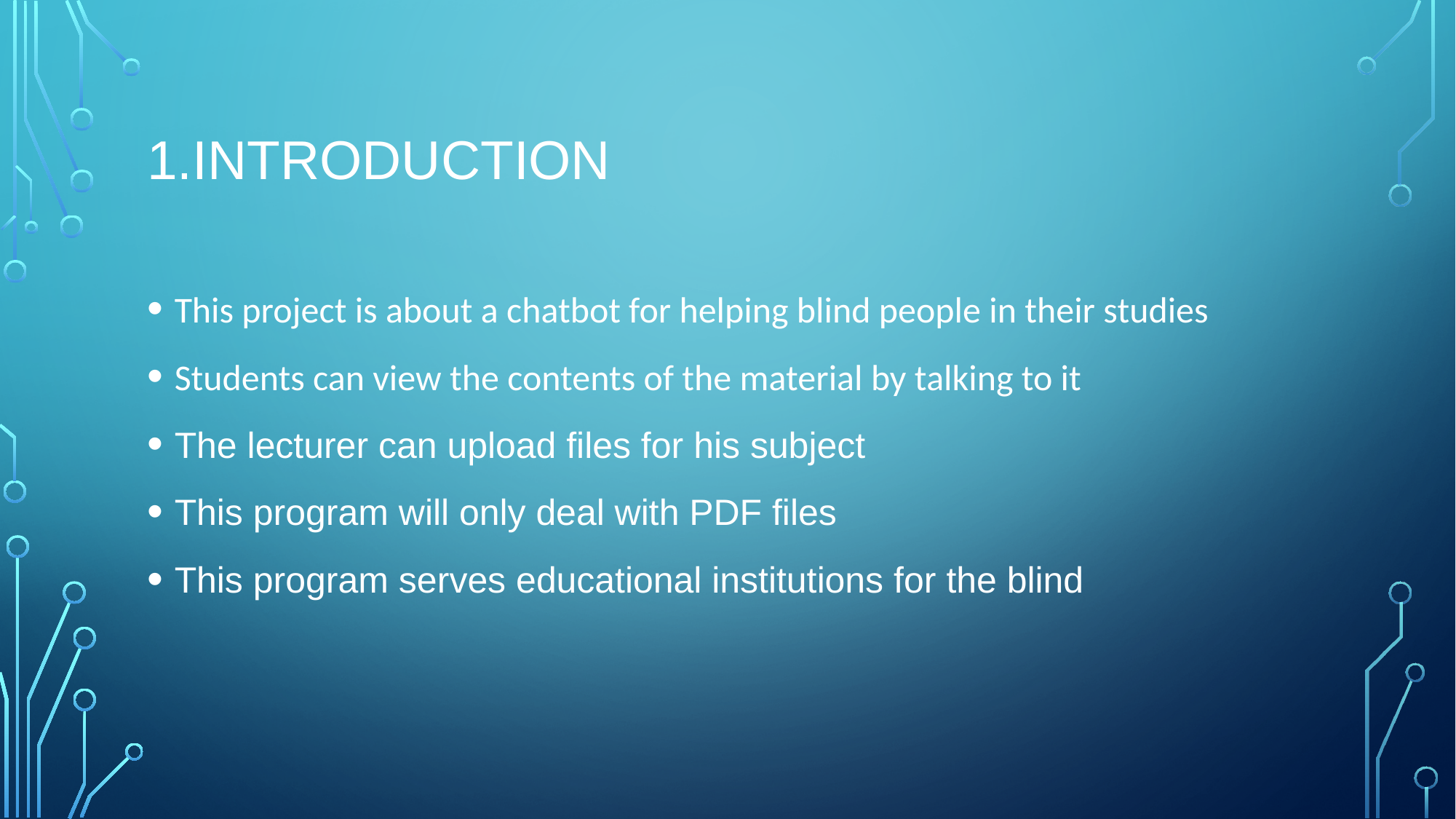

# 1.Introduction

This project is about a chatbot for helping blind people in their studies
Students can view the contents of the material by talking to it
The lecturer can upload files for his subject
This program will only deal with PDF files
This program serves educational institutions for the blind